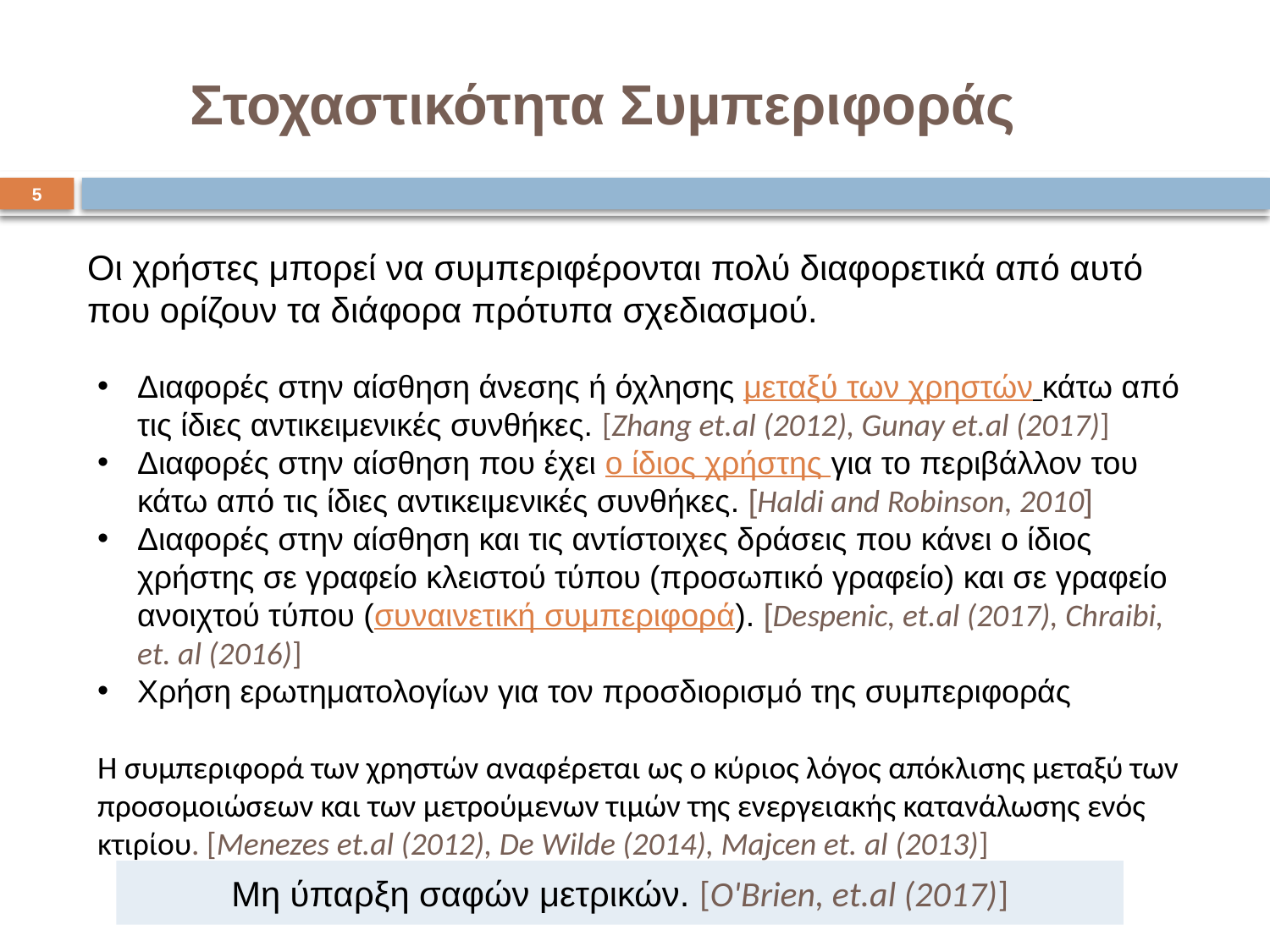

Στοχαστικότητα Συμπεριφοράς
5
Οι χρήστες μπορεί να συμπεριφέρονται πολύ διαφορετικά από αυτό που ορίζουν τα διάφορα πρότυπα σχεδιασμού.
Διαφορές στην αίσθηση άνεσης ή όχλησης μεταξύ των χρηστών κάτω από τις ίδιες αντικειμενικές συνθήκες. [Zhang et.al (2012), Gunay et.al (2017)]
Διαφορές στην αίσθηση που έχει ο ίδιος χρήστης για το περιβάλλον του κάτω από τις ίδιες αντικειμενικές συνθήκες. [Haldi and Robinson, 2010]
Διαφορές στην αίσθηση και τις αντίστοιχες δράσεις που κάνει ο ίδιος χρήστης σε γραφείο κλειστού τύπου (προσωπικό γραφείο) και σε γραφείο ανοιχτού τύπου (συναινετική συμπεριφορά). [Despenic, et.al (2017), Chraibi, et. al (2016)]
Χρήση ερωτηματολογίων για τον προσδιορισμό της συμπεριφοράς

Η συμπεριφορά των χρηστών αναφέρεται ως ο κύριος λόγος απόκλισης μεταξύ των προσομοιώσεων και των μετρούμενων τιμών της ενεργειακής κατανάλωσης ενός κτιρίου. [Menezes et.al (2012), De Wilde (2014), Majcen et. al (2013)]
Μη ύπαρξη σαφών μετρικών. [O'Brien, et.al (2017)]